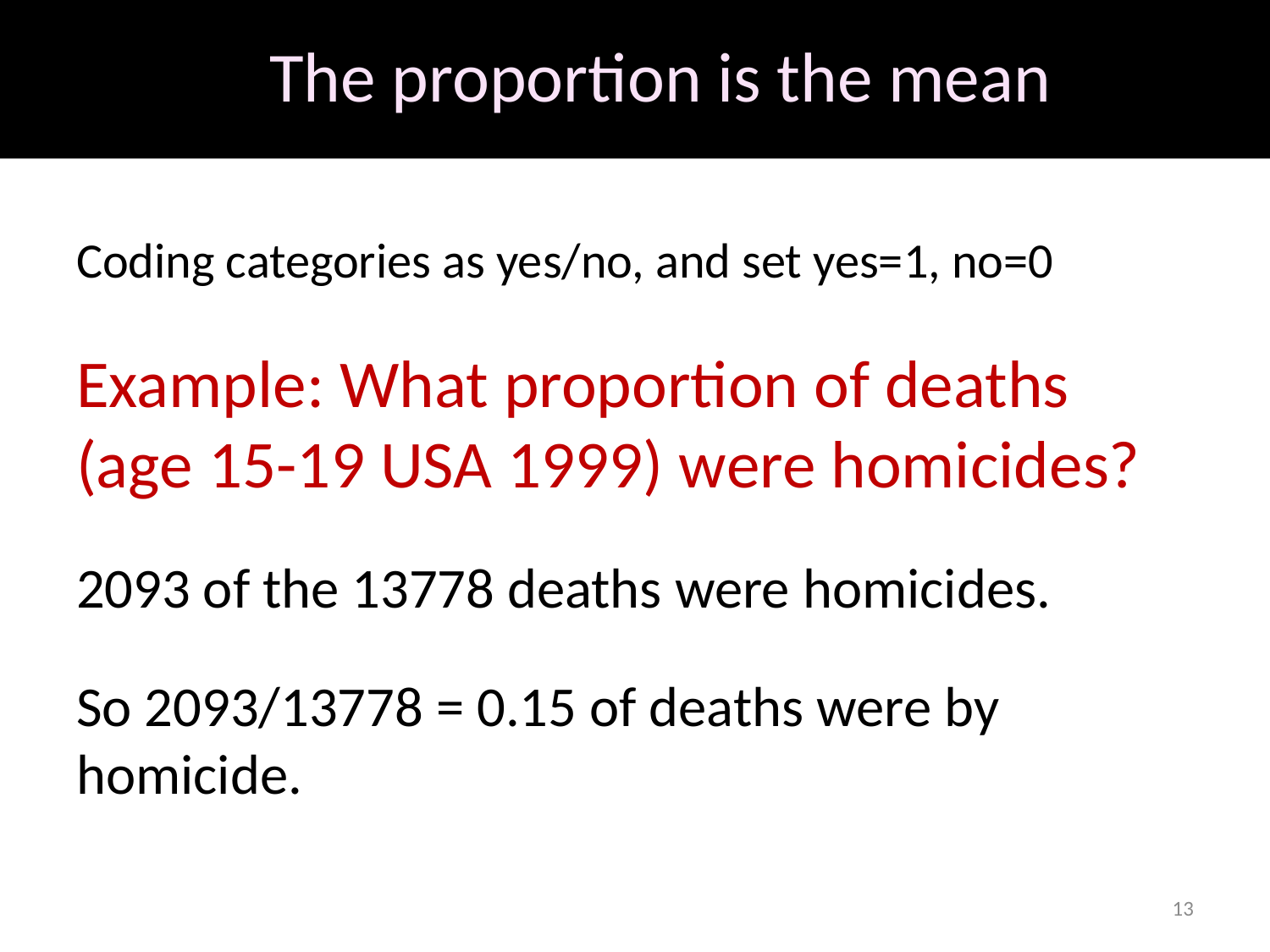

# The proportion is the mean
Coding categories as yes/no, and set yes=1, no=0

Example: What proportion of deaths (age 15-19 USA 1999) were homicides?

2093 of the 13778 deaths were homicides.

So 2093/13778 = 0.15 of deaths were by homicide.
13